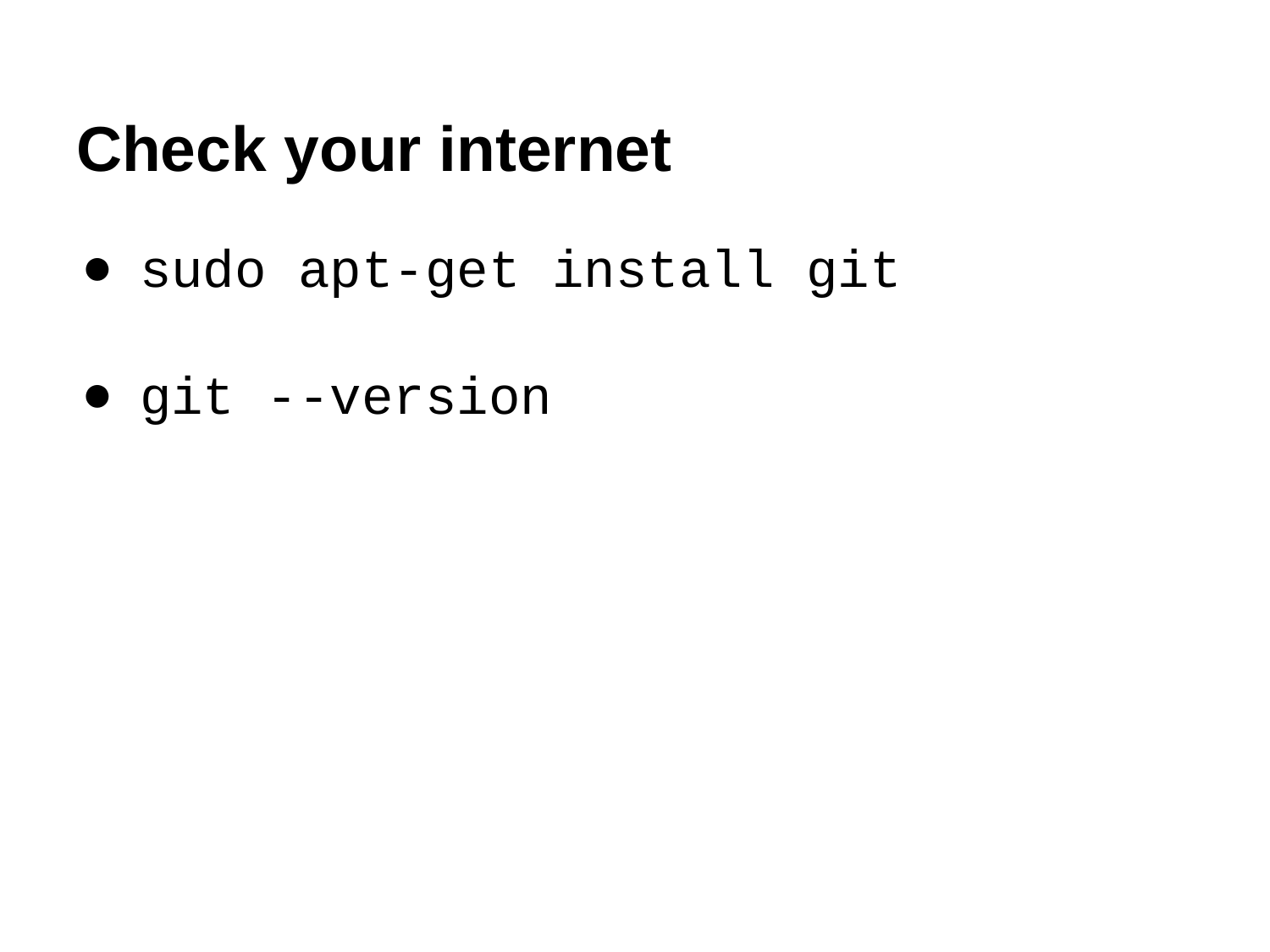

# Check your internet
sudo apt-get install git
git --version